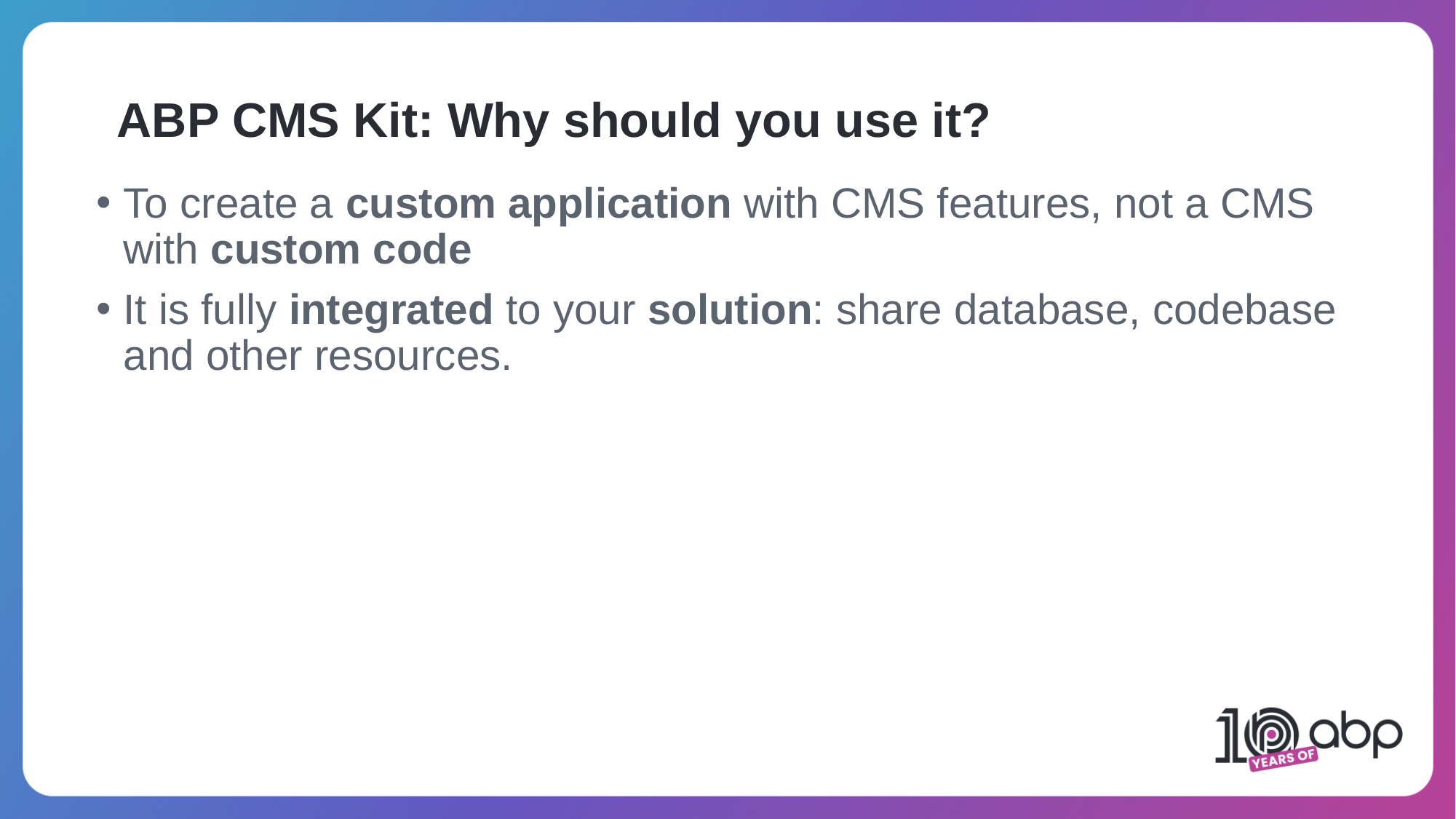

ABP CMS Kit: Why should you use it?
To create a custom application with CMS features, not a CMS with custom code
It is fully integrated to your solution: share database, codebase and other resources.